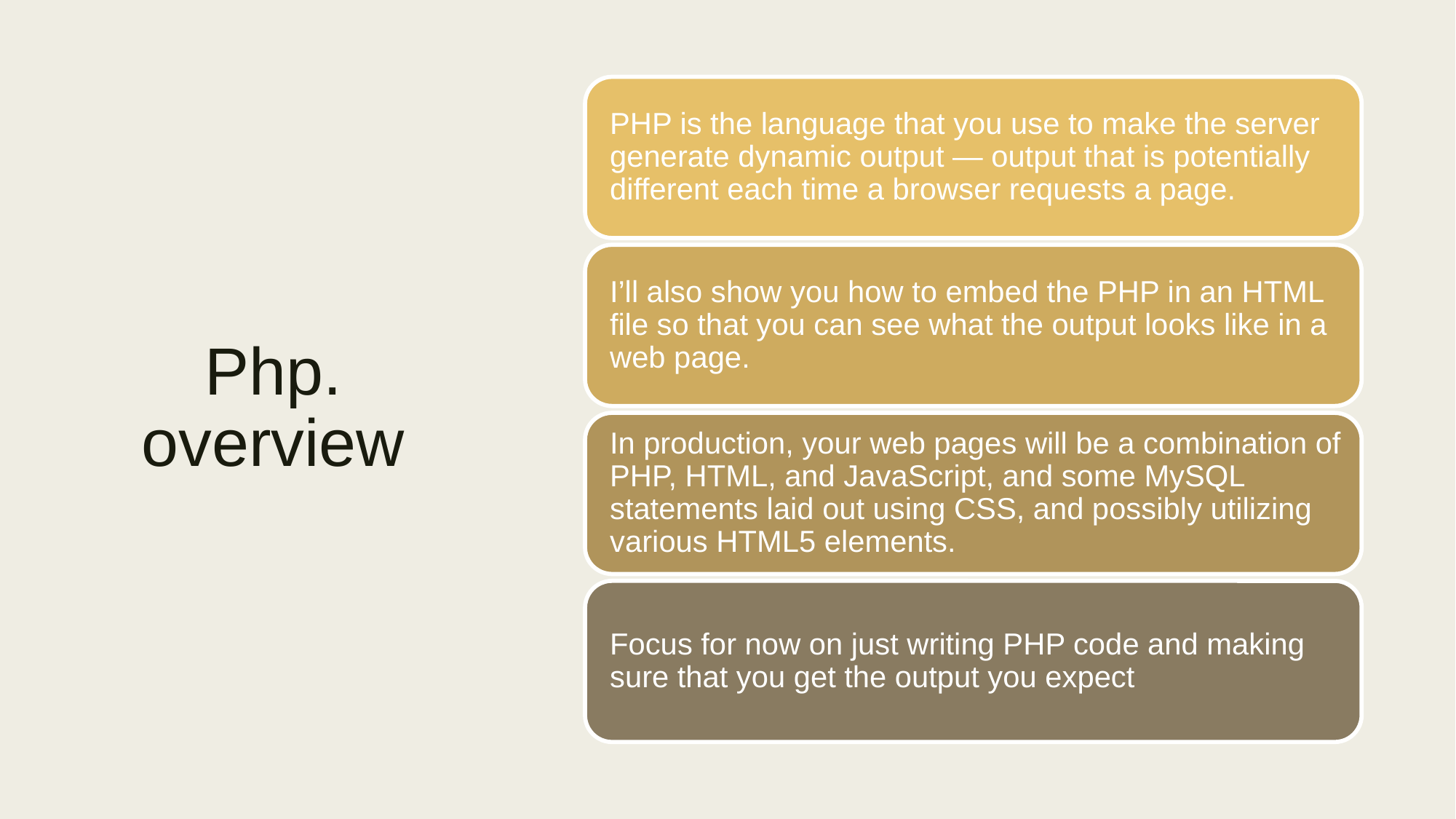

# Php. overview
PHP is the language that you use to make the server generate dynamic output — output that is potentially different each time a browser requests a page.
I’ll also show you how to embed the PHP in an HTML file so that you can see what the output looks like in a web page.
In production, your web pages will be a combination of PHP, HTML, and JavaScript, and some MySQL statements laid out using CSS, and possibly utilizing various HTML5 elements.
Focus for now on just writing PHP code and making sure that you get the output you expect